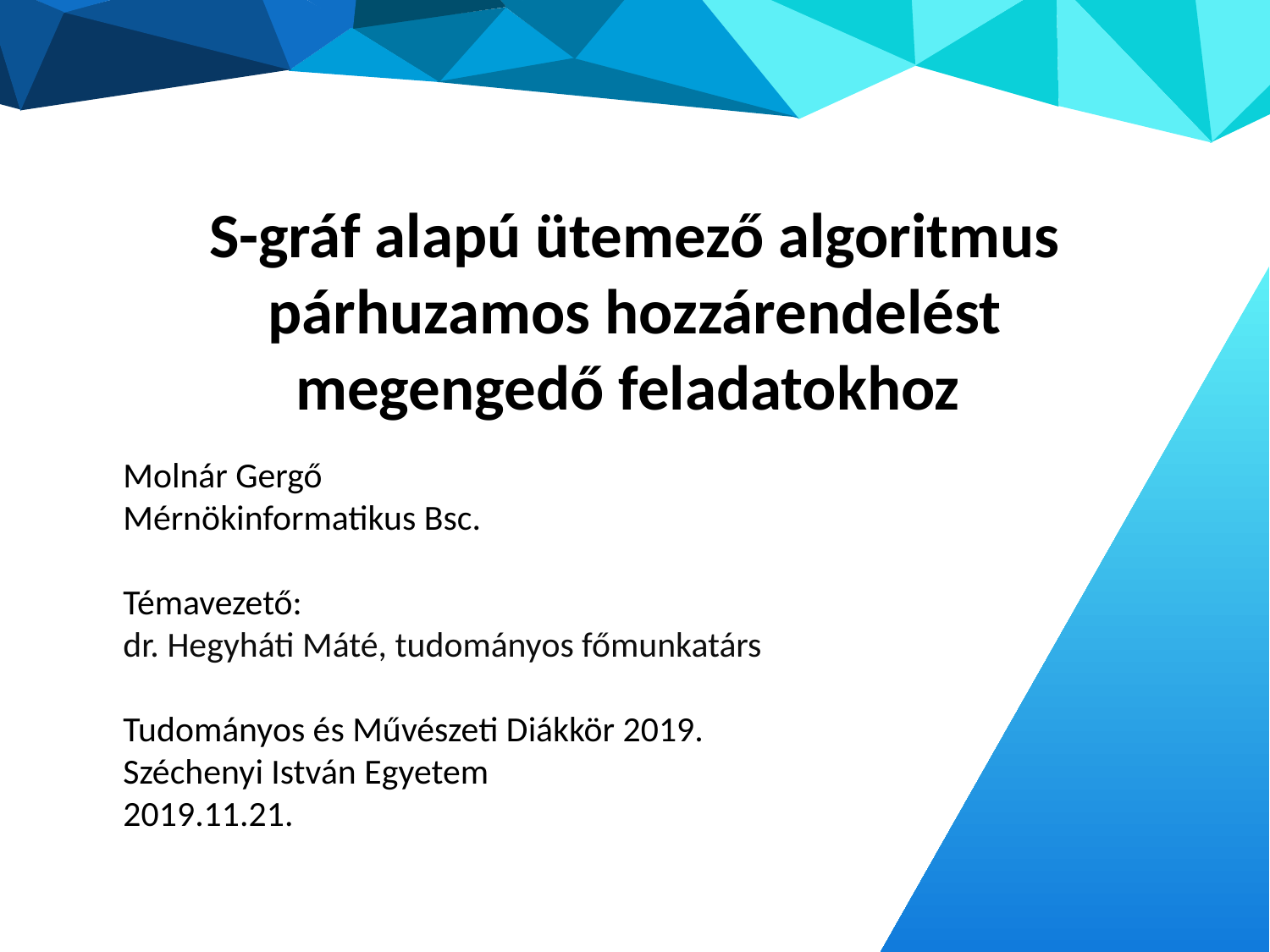

# S-gráf alapú ütemező algoritmus párhuzamos hozzárendelést megengedő feladatokhoz

Molnár Gergő
Mérnökinformatikus Bsc.

Témavezető:
dr. Hegyháti Máté, tudományos főmunkatárs

Tudományos és Művészeti Diákkör 2019.
Széchenyi István Egyetem
2019.11.21.